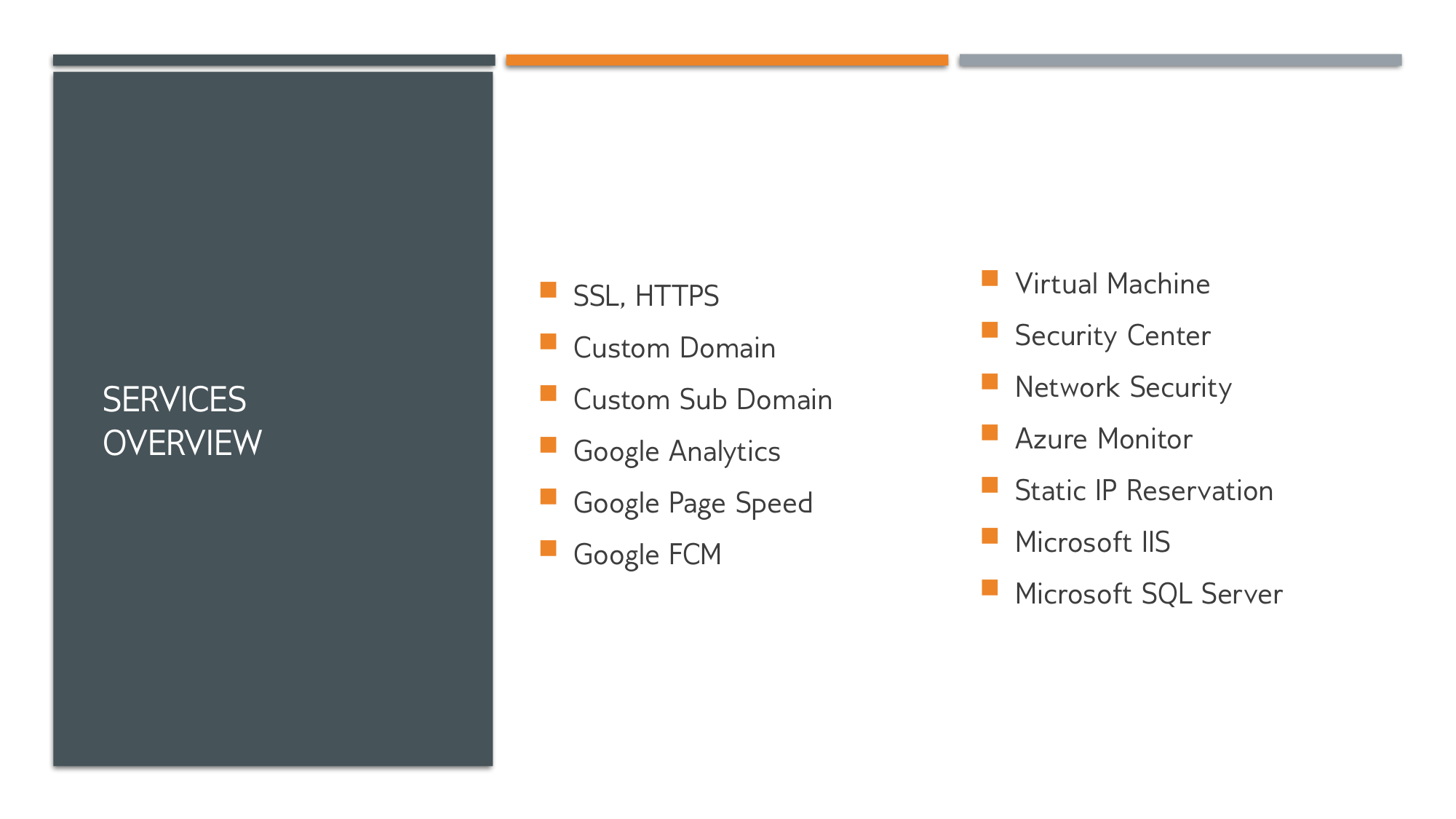

SSL, HTTPS
Custom Domain
Custom Sub Domain
Google Analytics
Google Page Speed
Google FCM
Virtual Machine
Security Center
Network Security
Azure Monitor
Static IP Reservation
Microsoft IIS
Microsoft SQL Server
# services overview